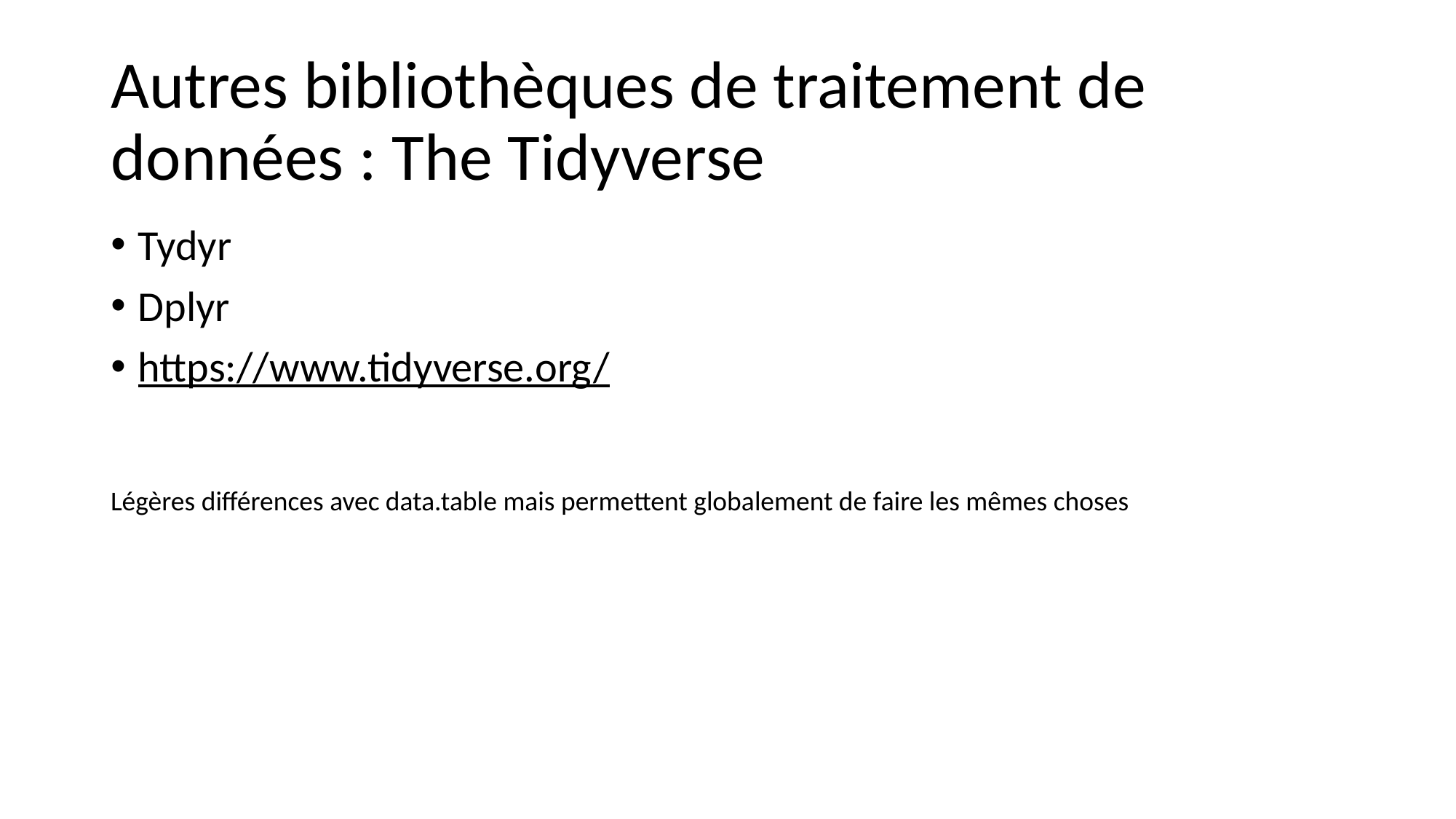

# Autres bibliothèques de traitement de données : The Tidyverse
Tydyr
Dplyr
https://www.tidyverse.org/

Légères différences avec data.table mais permettent globalement de faire les mêmes choses